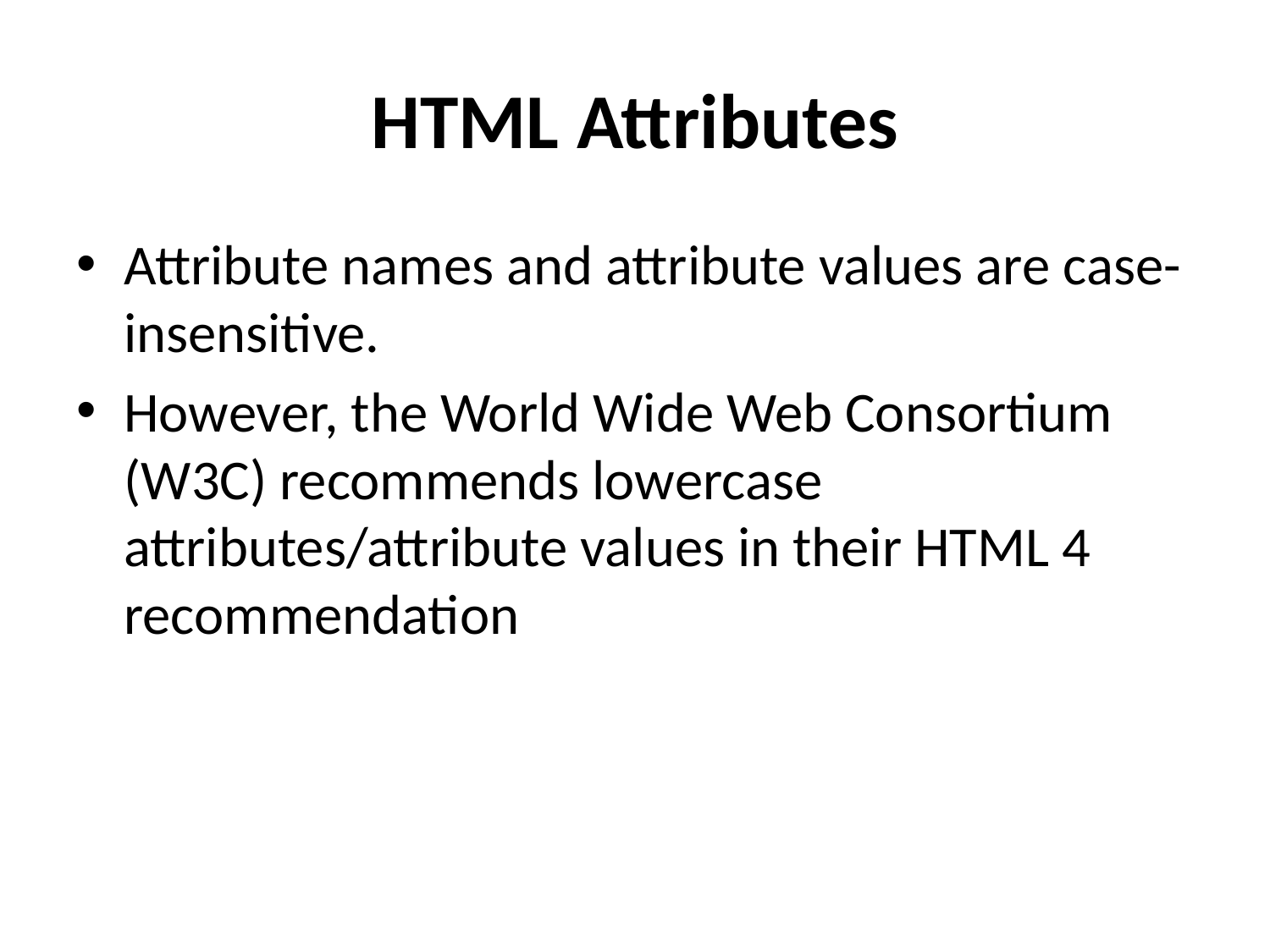

# HTML Attributes
Attribute names and attribute values are case-insensitive.
However, the World Wide Web Consortium (W3C) recommends lowercase attributes/attribute values in their HTML 4 recommendation